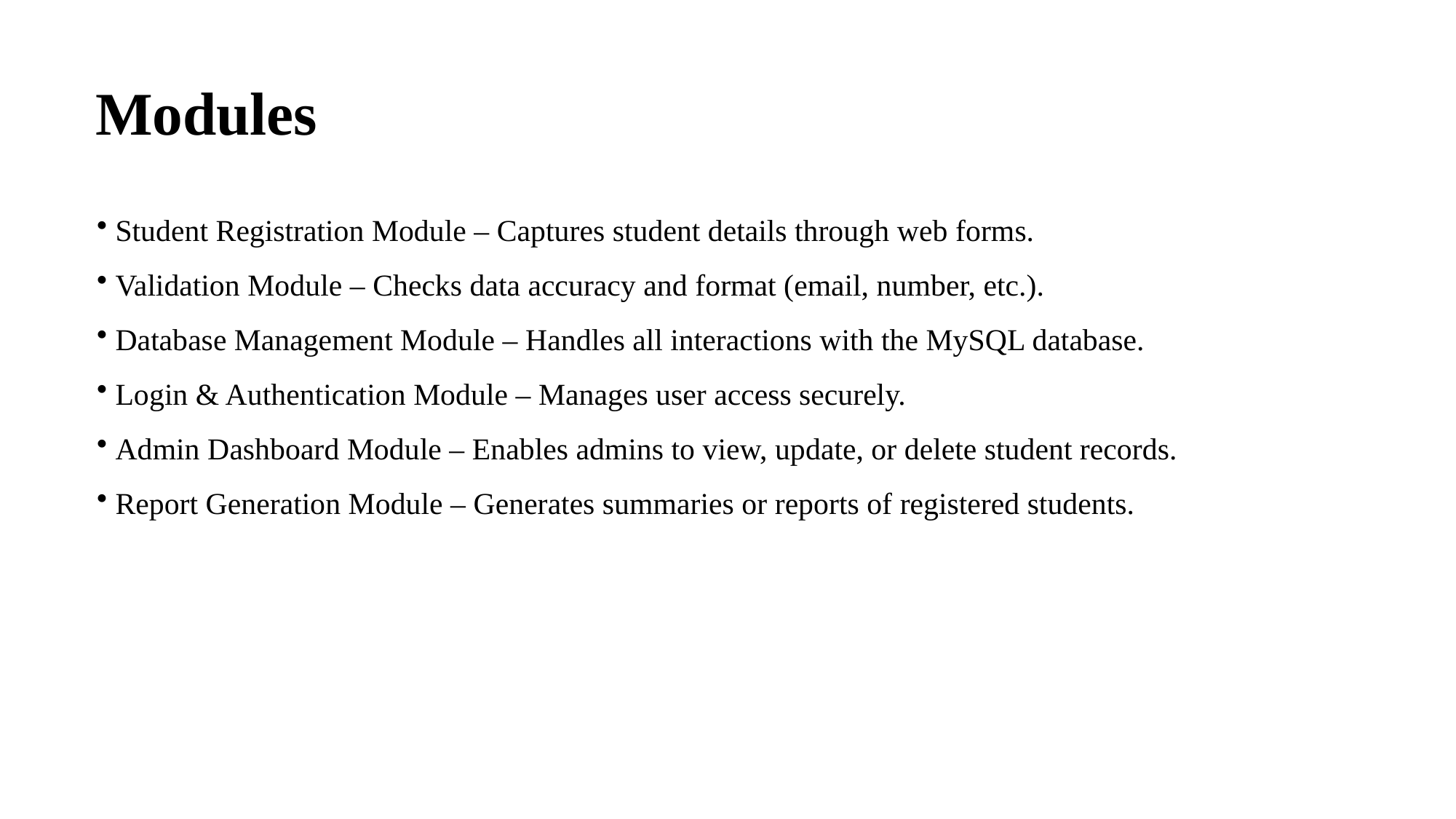

Modules
 Student Registration Module – Captures student details through web forms.
 Validation Module – Checks data accuracy and format (email, number, etc.).
 Database Management Module – Handles all interactions with the MySQL database.
 Login & Authentication Module – Manages user access securely.
 Admin Dashboard Module – Enables admins to view, update, or delete student records.
 Report Generation Module – Generates summaries or reports of registered students.